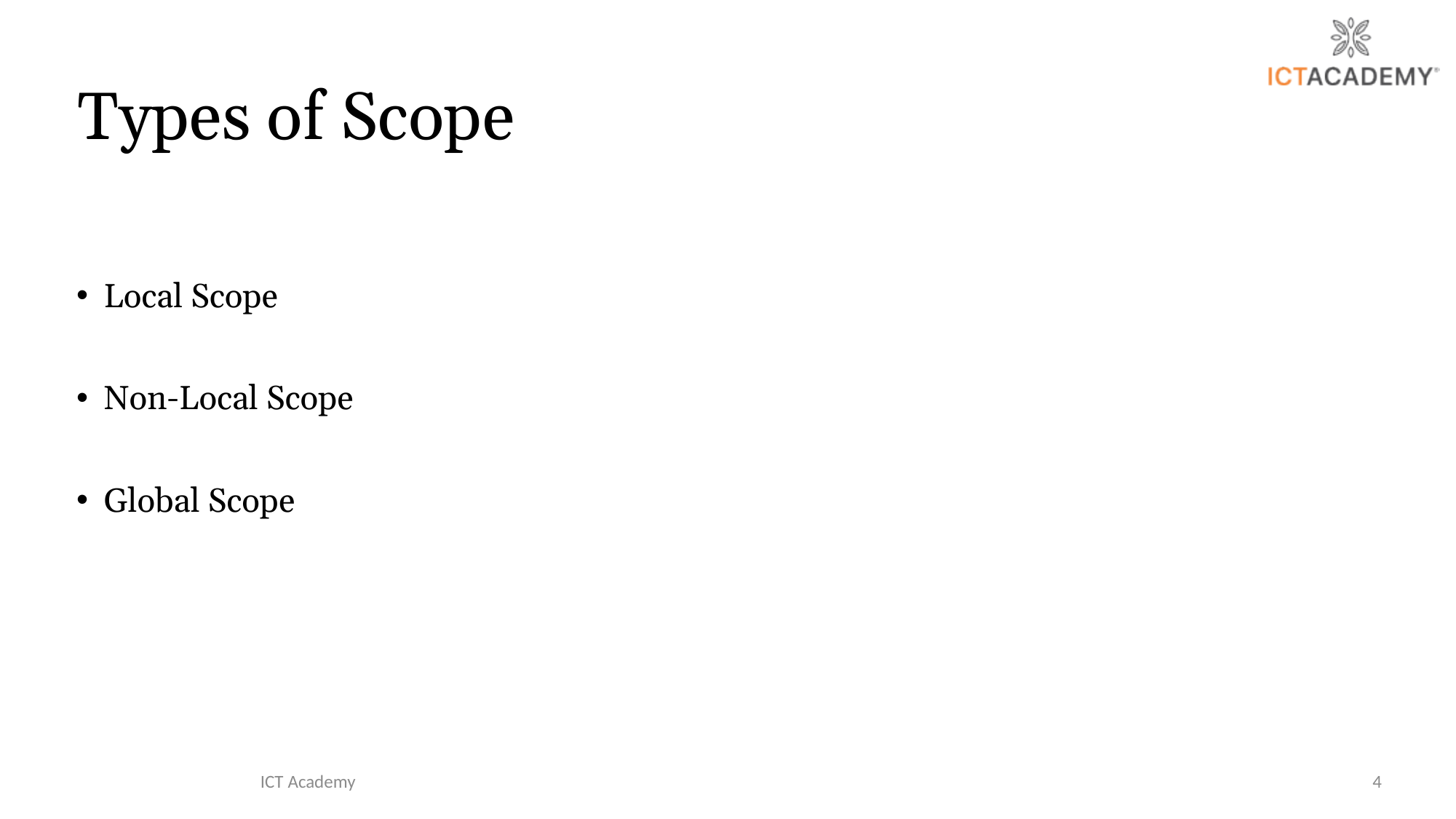

# Types of Scope

Local Scope

Non-Local Scope

Global Scope

ICT Academy
4